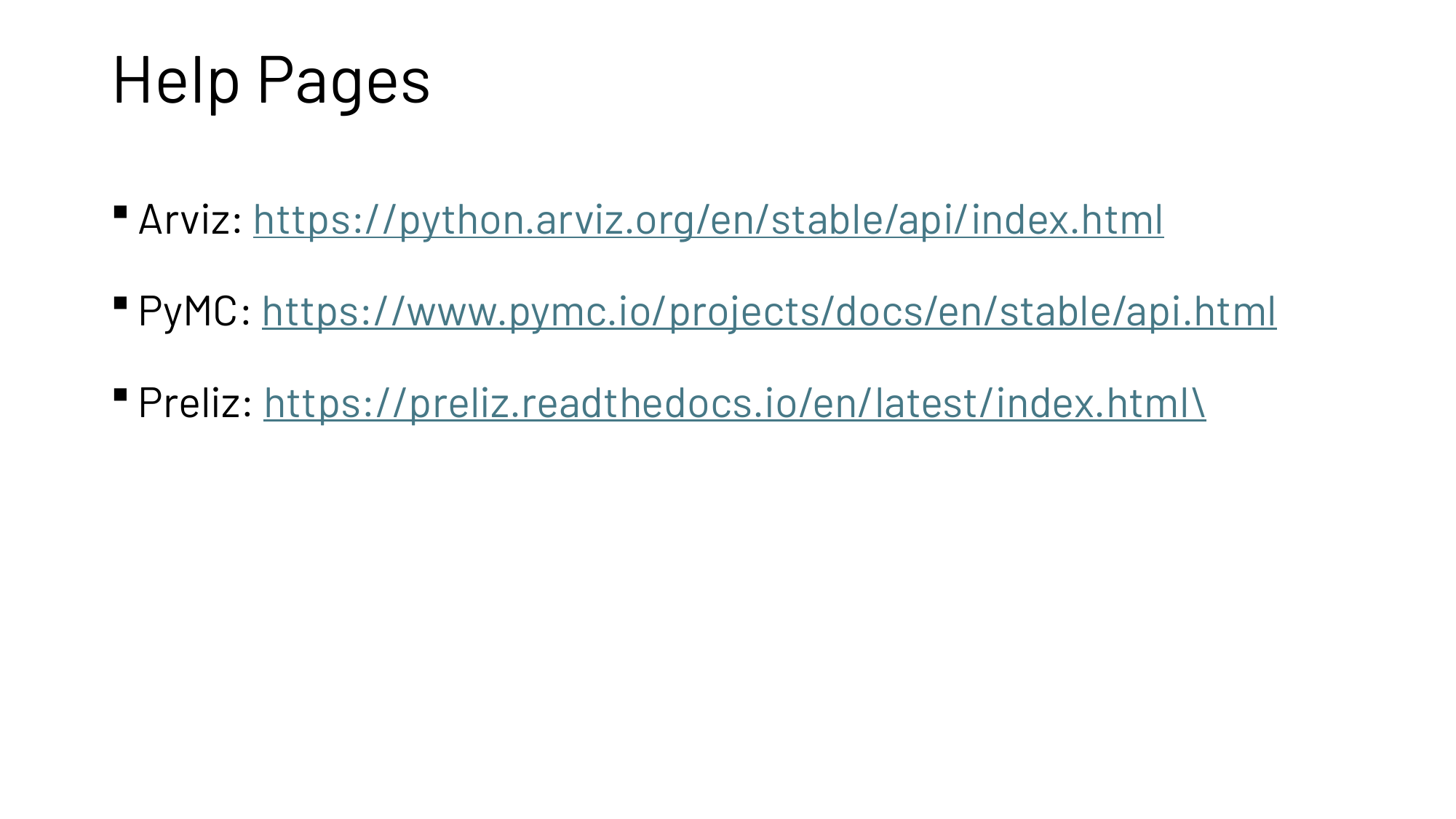

# Help Pages
Arviz: https://python.arviz.org/en/stable/api/index.html
PyMC: https://www.pymc.io/projects/docs/en/stable/api.html
Preliz: https://preliz.readthedocs.io/en/latest/index.html\